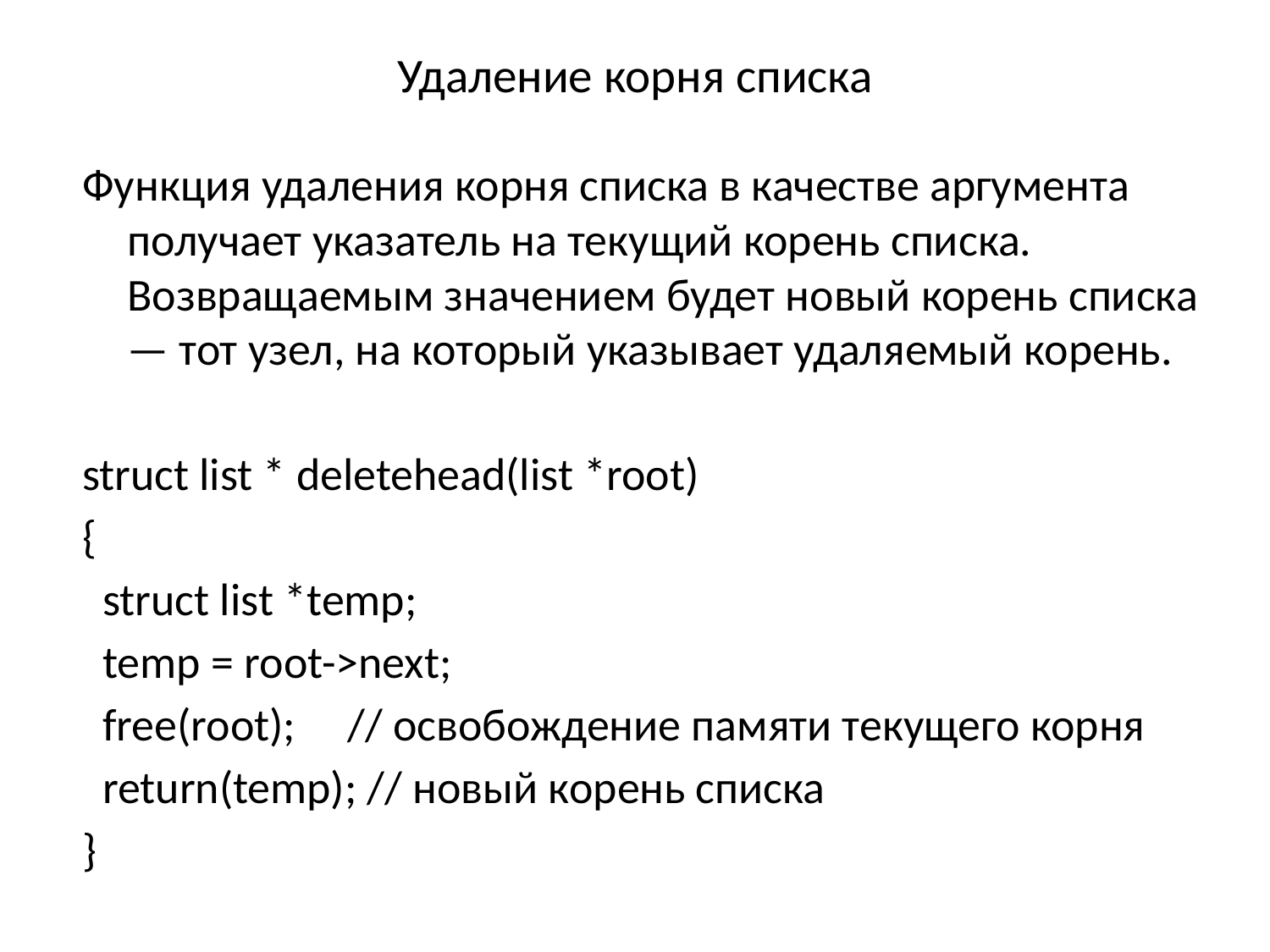

# Удаление корня списка
Функция удаления корня списка в качестве аргумента получает указатель на текущий корень списка. Возвращаемым значением будет новый корень списка — тот узел, на который указывает удаляемый корень.

struct list * deletehead(list *root)
{
  struct list *temp;
  temp = root->next;
  free(root);     // освобождение памяти текущего корня
  return(temp); // новый корень списка
}